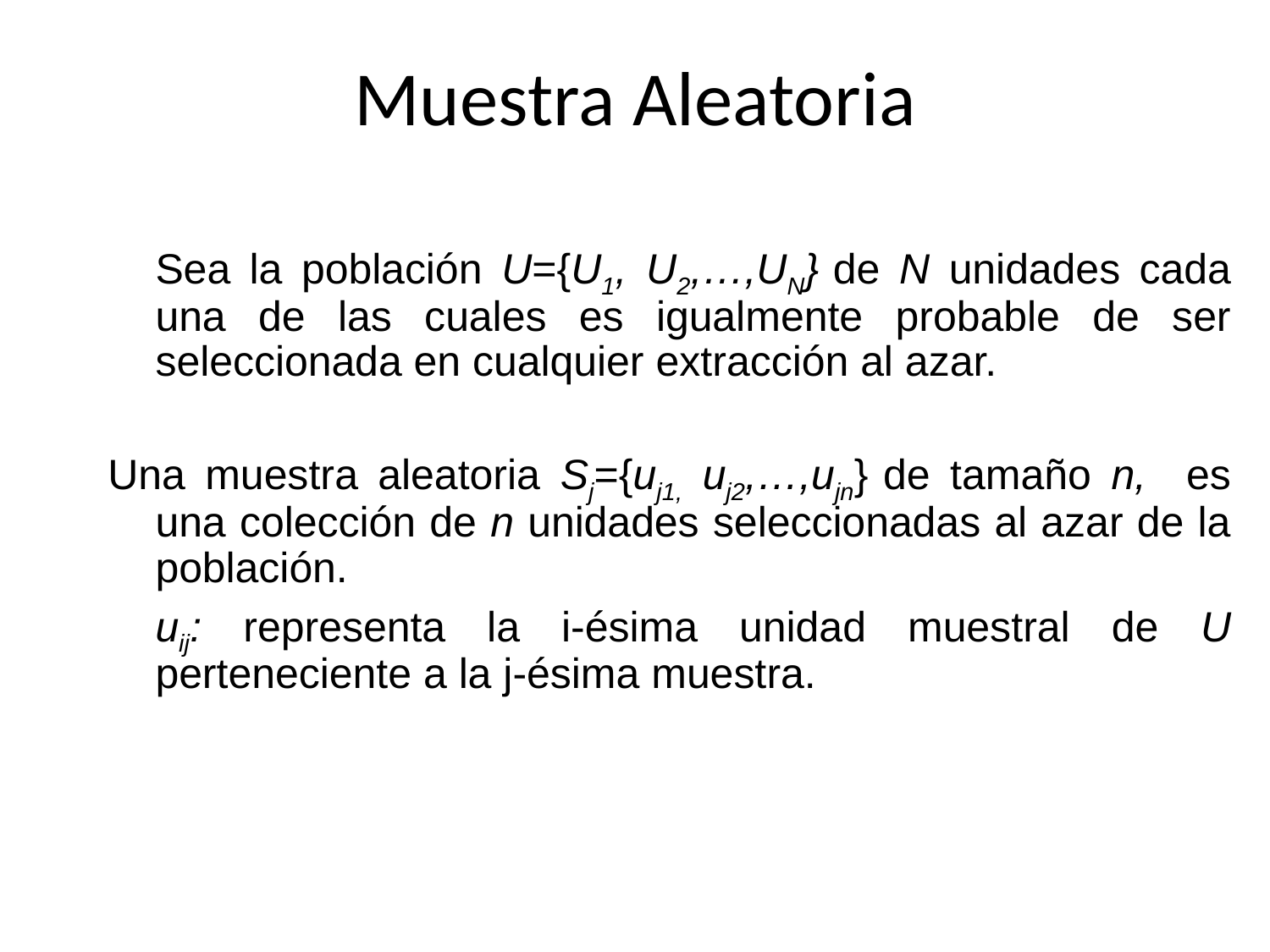

# Muestra Aleatoria
	Sea la población U={U1, U2,…,UN} de N unidades cada una de las cuales es igualmente probable de ser seleccionada en cualquier extracción al azar.

Una muestra aleatoria Sj={uj1, uj2,…,ujn} de tamaño n,  es una colección de n unidades seleccionadas al azar de la población.
	uij: representa la i-ésima unidad muestral de U perteneciente a la j-ésima muestra.